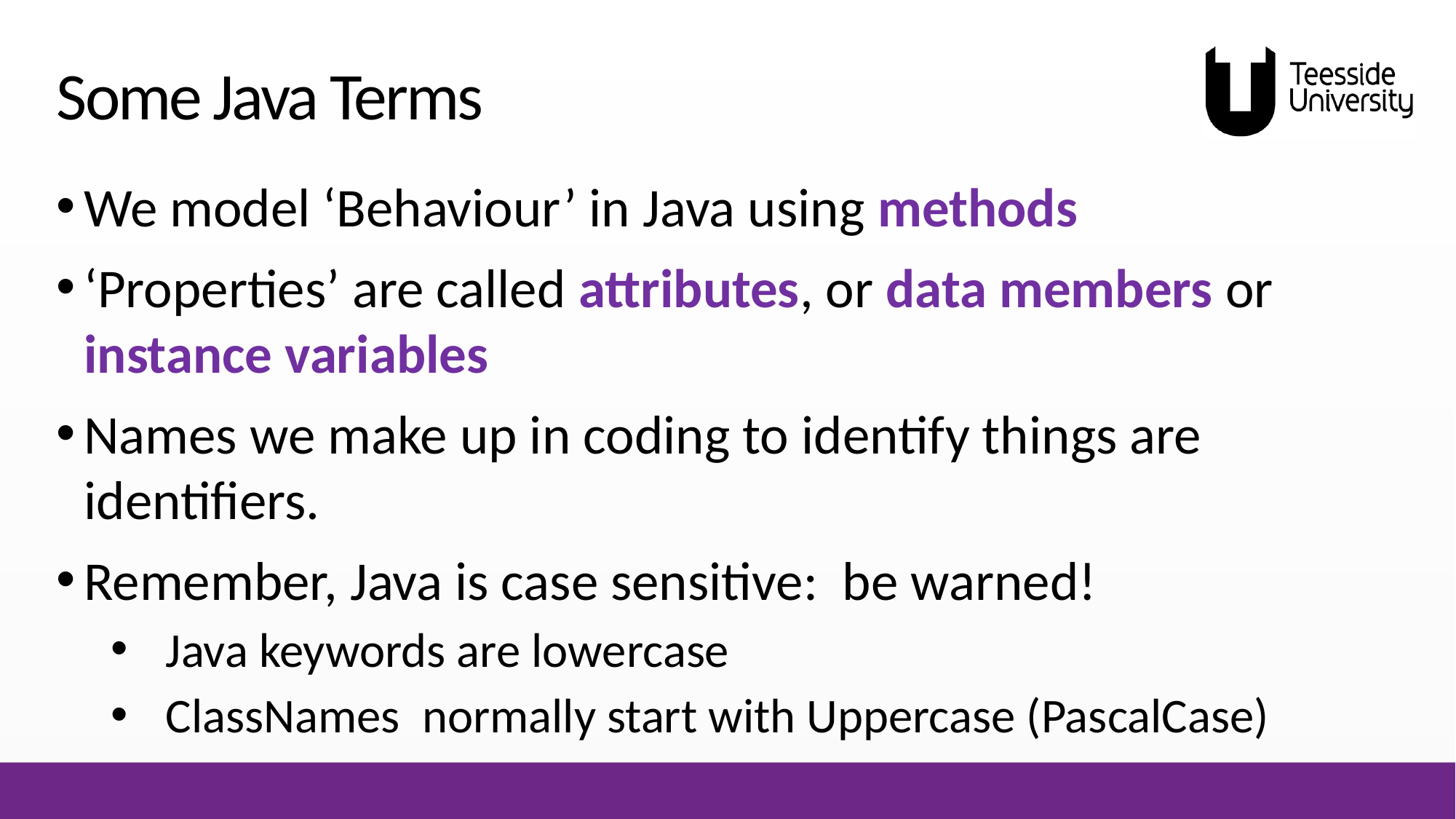

# Some Java Terms
We model ‘Behaviour’ in Java using methods
‘Properties’ are called attributes, or data members or instance variables
Names we make up in coding to identify things are identifiers.
Remember, Java is case sensitive:  be warned!
Java keywords are lowercase
ClassNames  normally start with Uppercase (PascalCase)